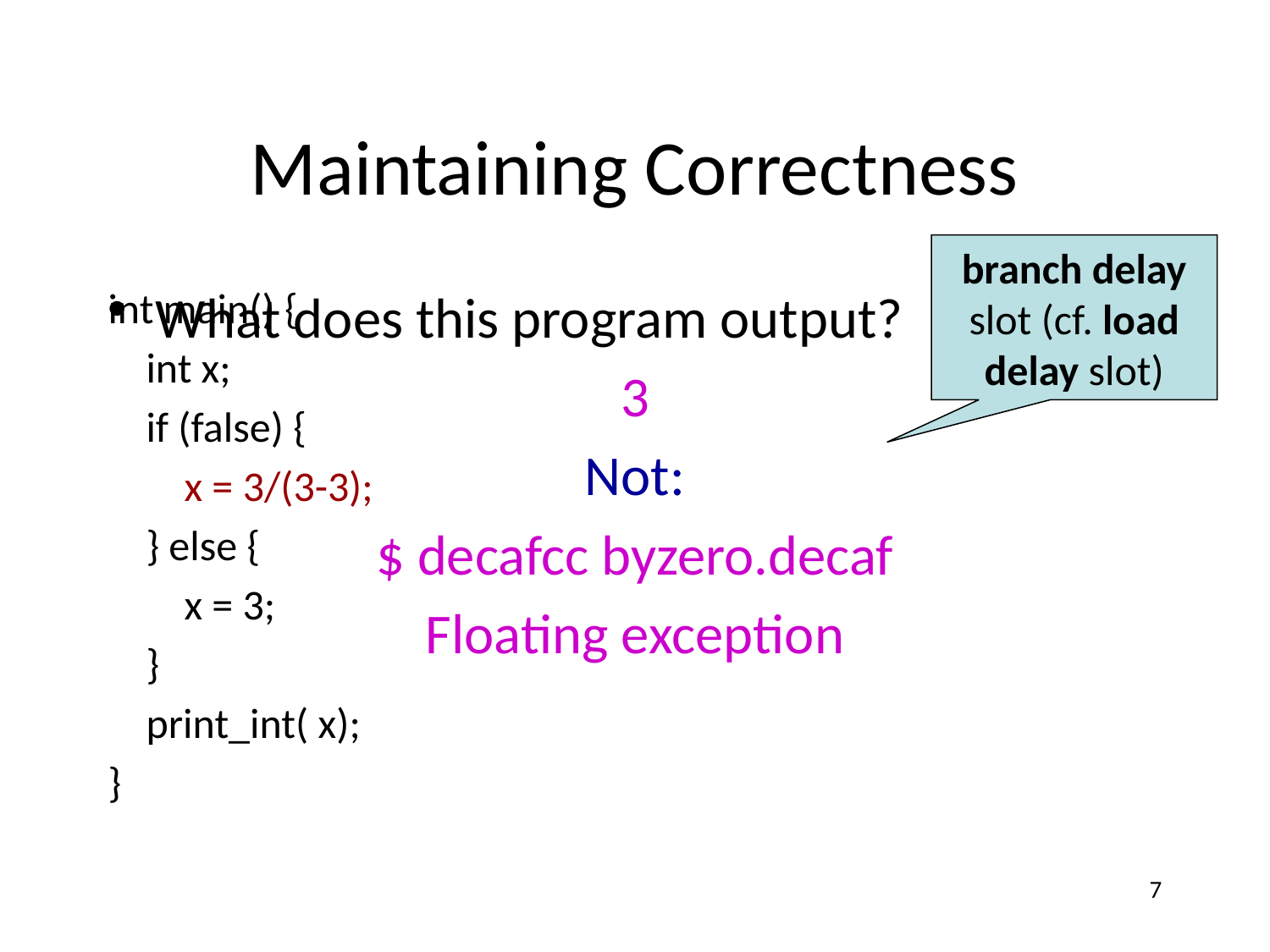

# Maintaining Correctness

branch delay slot (cf. load delay slot)
What does this program output?
3
Not:
$ decafcc byzero.decaf
Floating exception
int main() {
    int x;
    if (false) {
        x = 3/(3-3);
    } else {
        x = 3;
    }
    print_int( x);
}
7